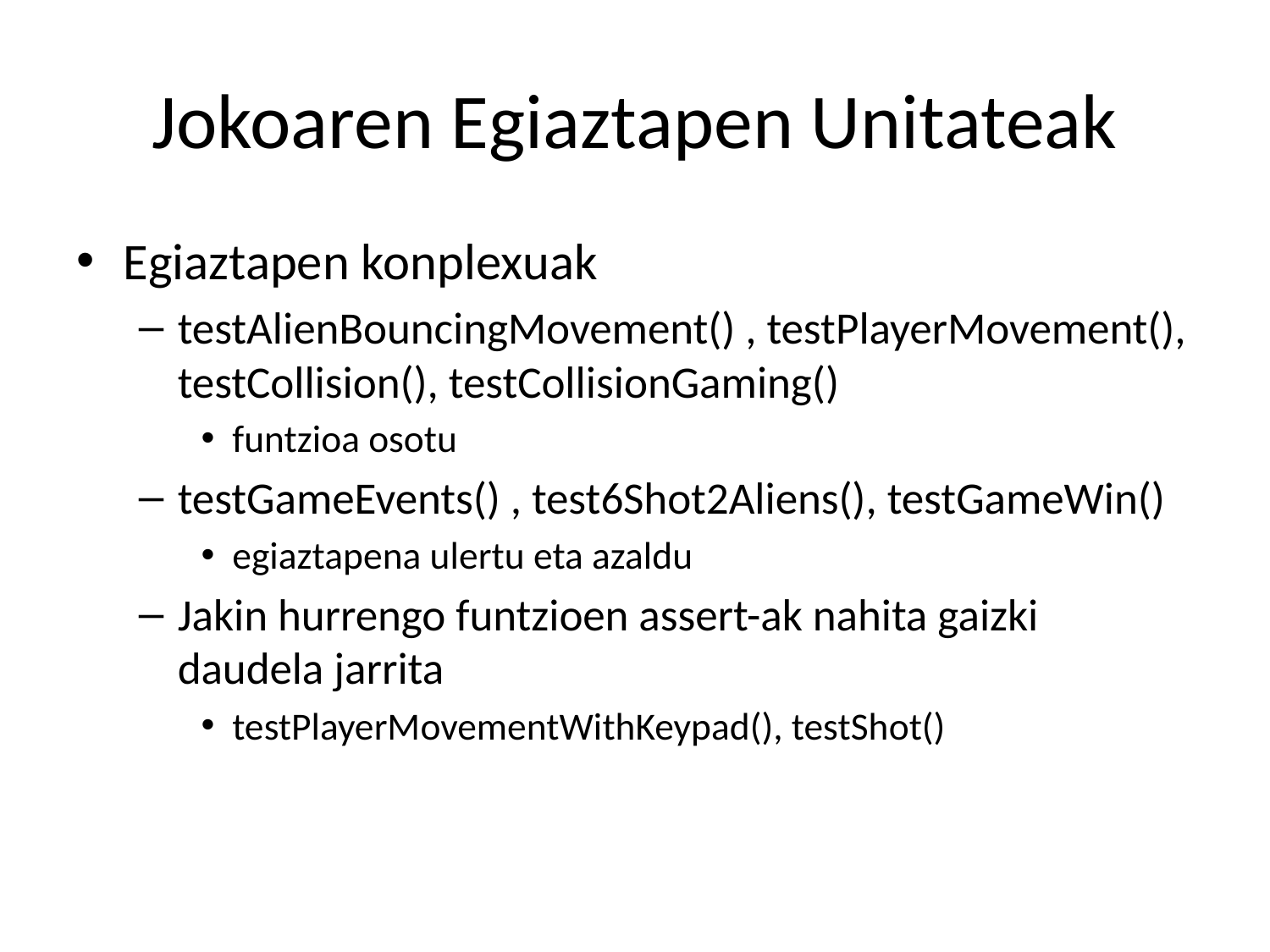

# Jokoaren Egiaztapen Unitateak
Egiaztapen konplexuak
testAlienBouncingMovement() , testPlayerMovement(), testCollision(), testCollisionGaming()
funtzioa osotu
testGameEvents() , test6Shot2Aliens(), testGameWin()
egiaztapena ulertu eta azaldu
Jakin hurrengo funtzioen assert-ak nahita gaizki daudela jarrita
testPlayerMovementWithKeypad(), testShot()